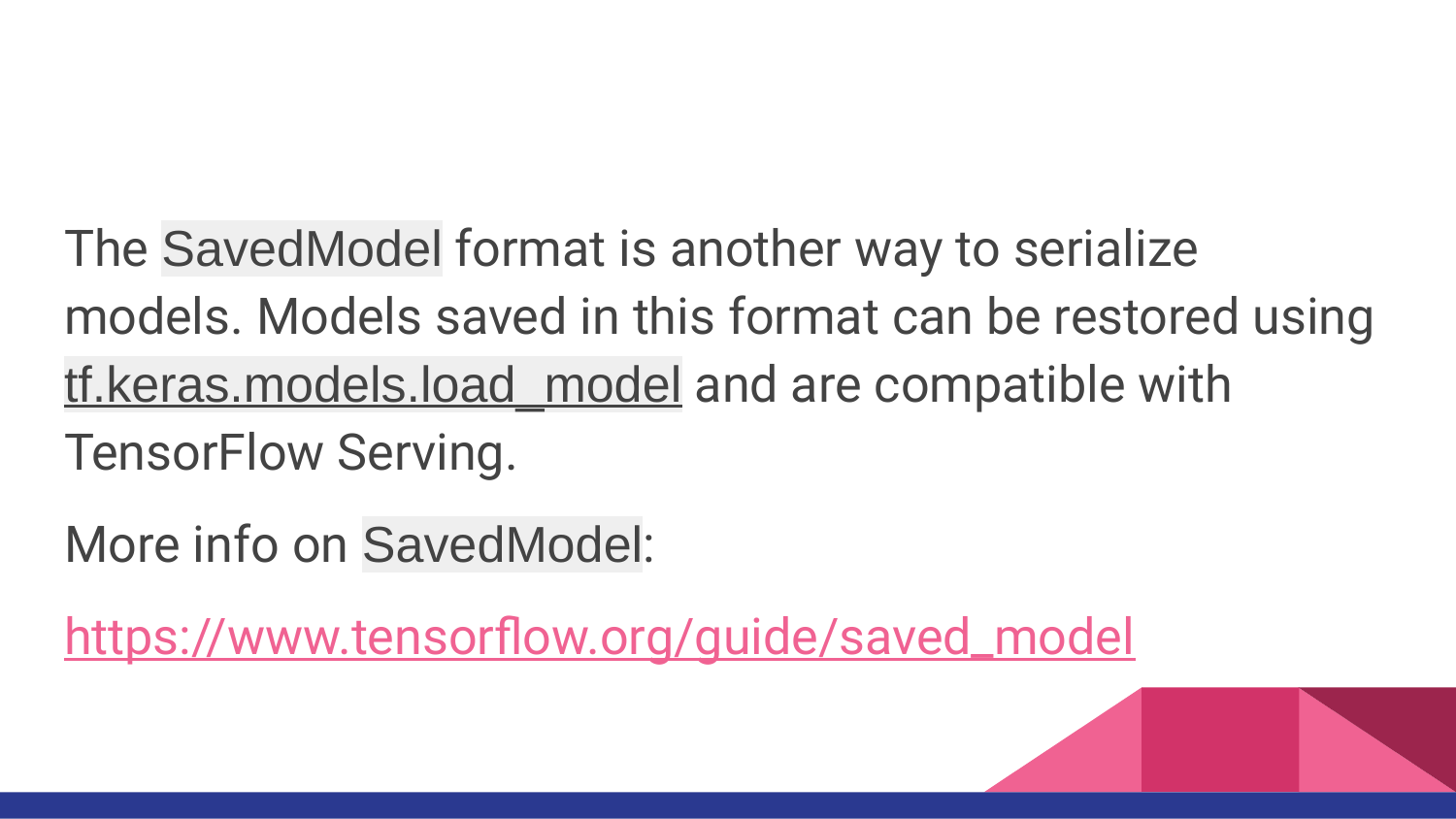

#
The SavedModel format is another way to serialize models. Models saved in this format can be restored using tf.keras.models.load_model and are compatible with TensorFlow Serving.
More info on SavedModel:
https://www.tensorflow.org/guide/saved_model